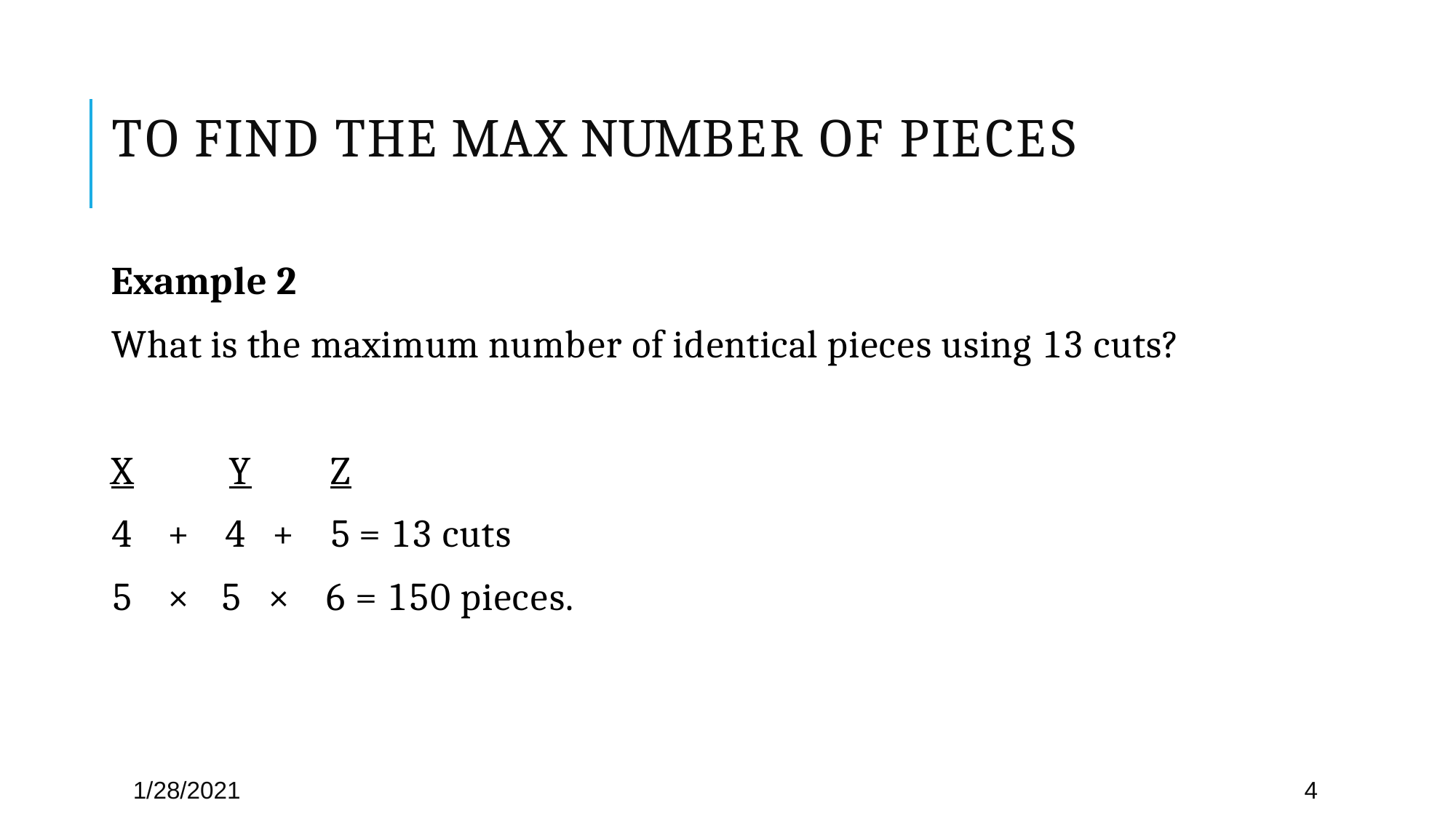

# To find the Max number of Pieces
Example 2
What is the maximum number of identical pieces using 13 cuts?

X	 Y         Z
4    +    4   +    5 = 13 cuts
5    × 	5   ×    6 = 150 pieces.

1/28/2021
4